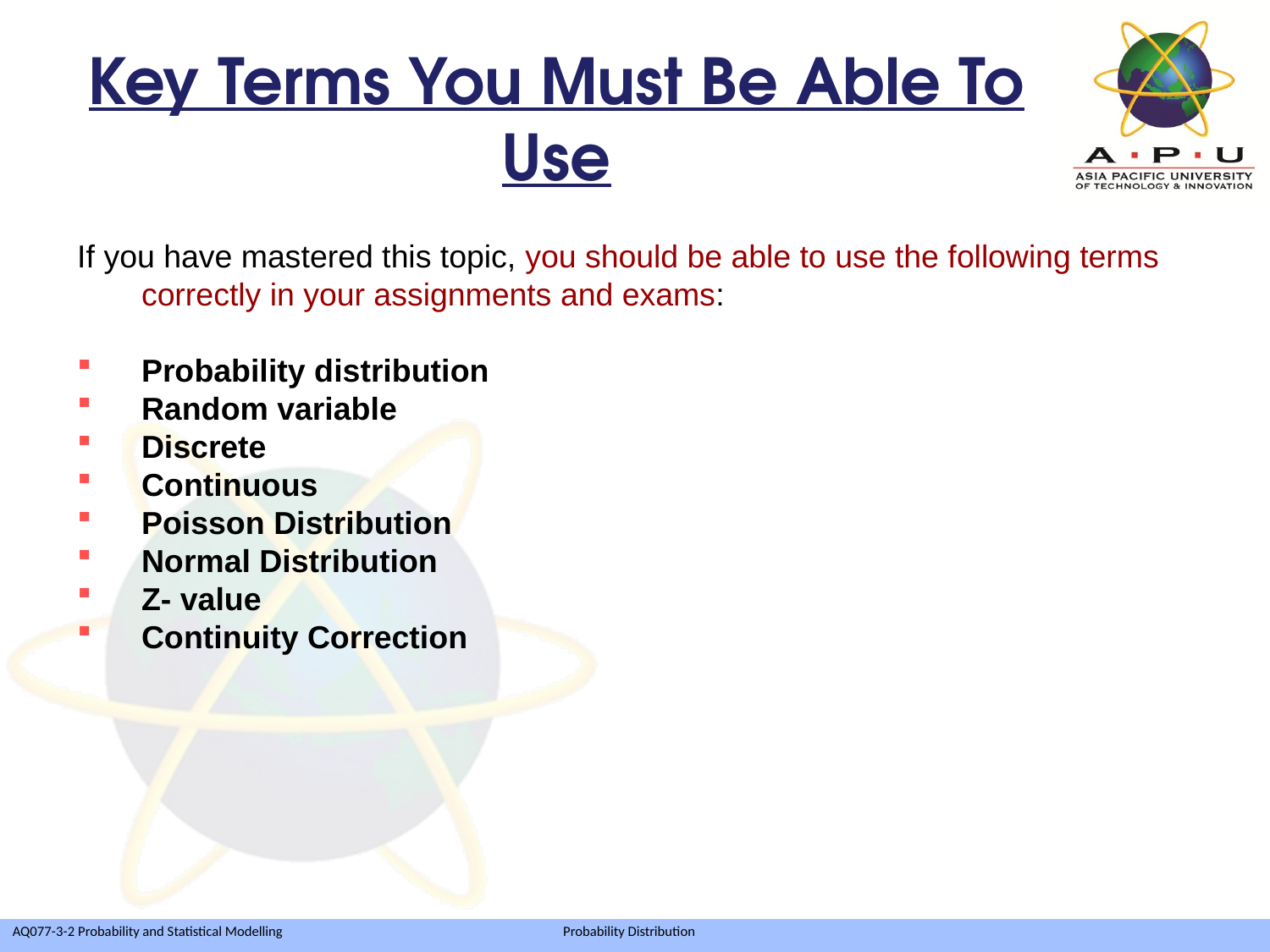

# Key Terms You Must Be Able To Use
If you have mastered this topic, you should be able to use the following terms correctly in your assignments and exams:

Probability distribution
Random variable
Discrete
Continuous
Poisson Distribution
Normal Distribution
Z- value
Continuity Correction